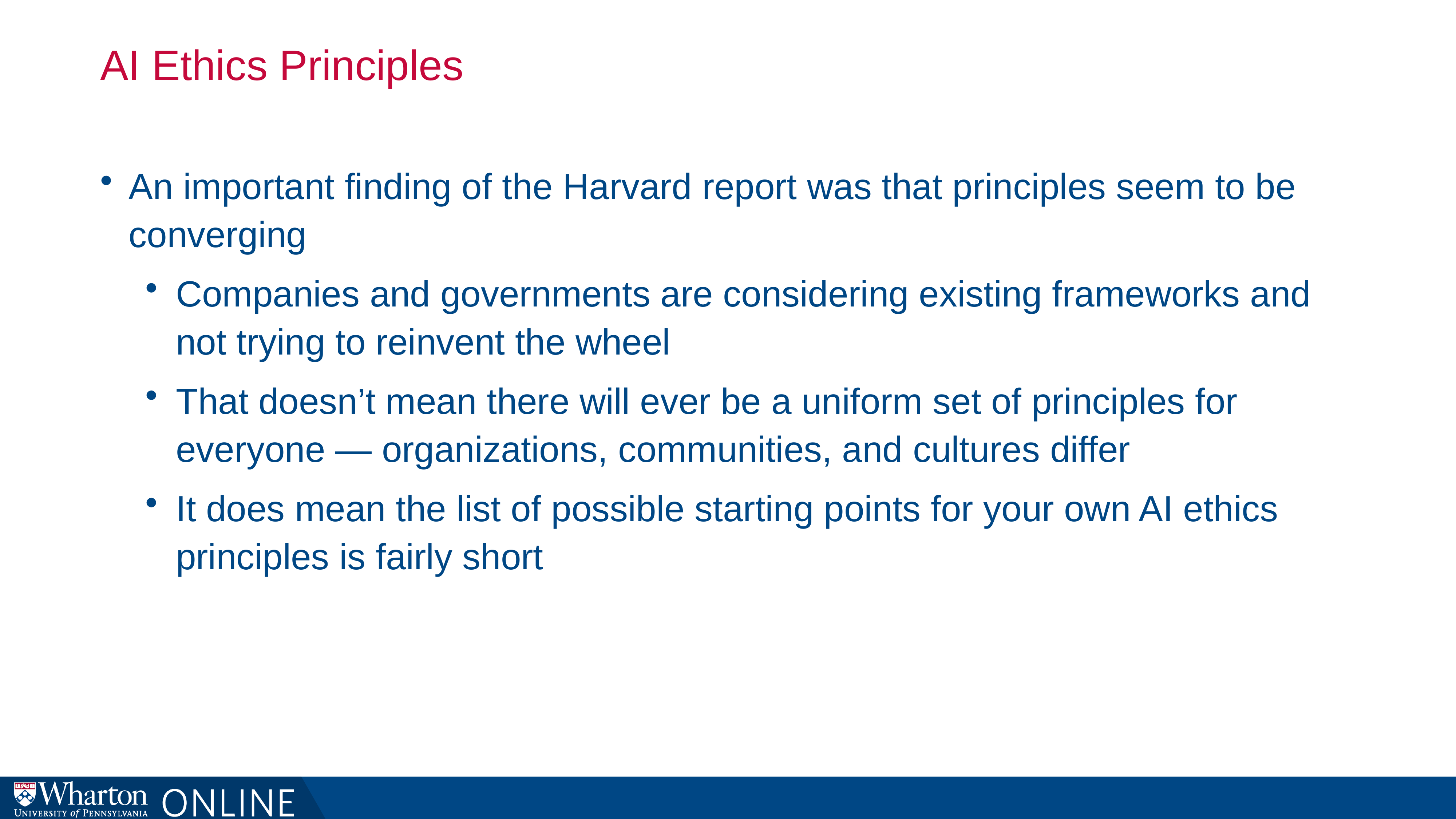

# AI Ethics Principles
An important finding of the Harvard report was that principles seem to be converging
Companies and governments are considering existing frameworks and not trying to reinvent the wheel
That doesn’t mean there will ever be a uniform set of principles for everyone — organizations, communities, and cultures differ
It does mean the list of possible starting points for your own AI ethics principles is fairly short